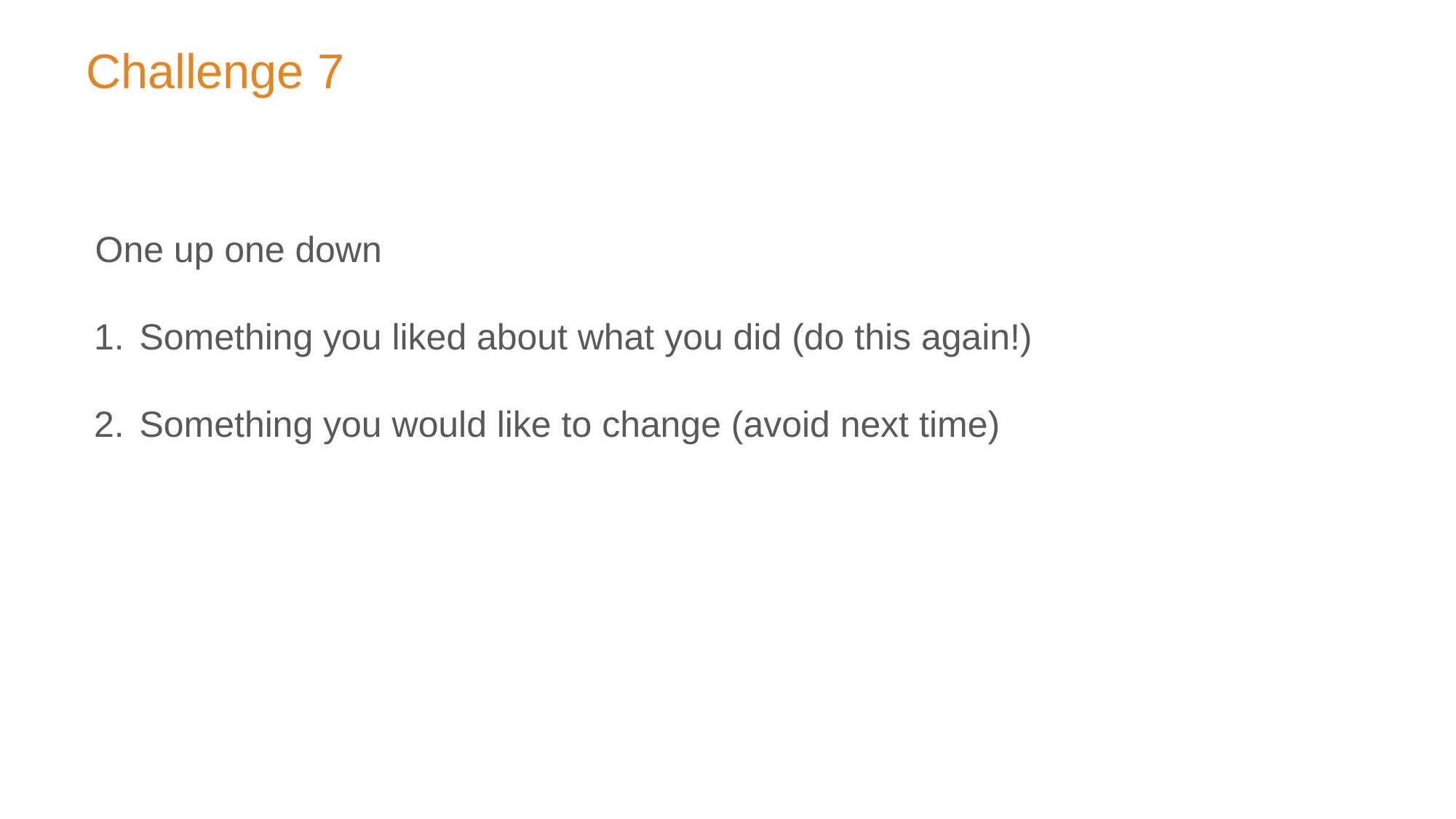

# Challenge 7
 One up one down
Something you liked about what you did (do this again!)
Something you would like to change (avoid next time)